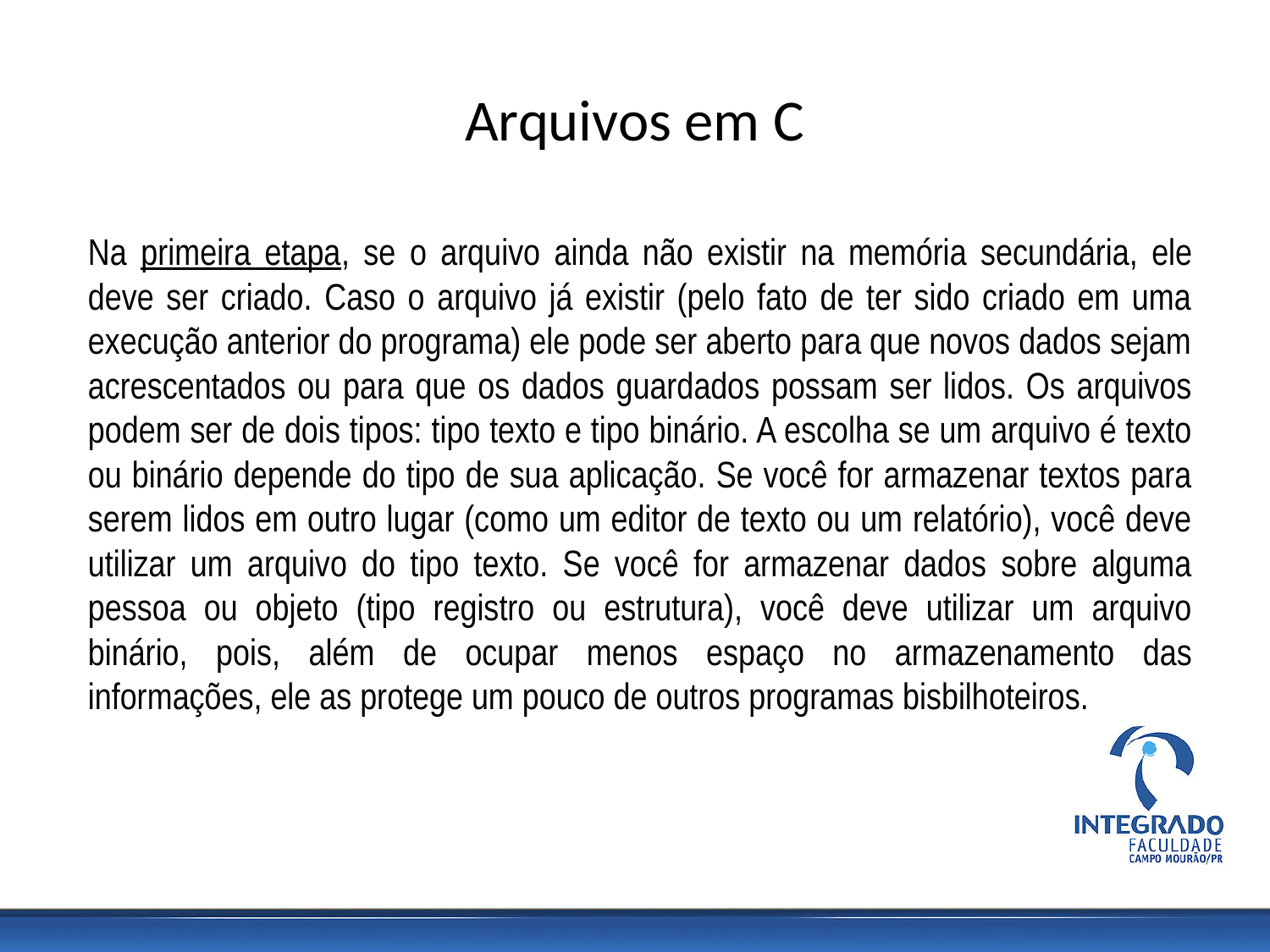

# Arquivos em C
Na primeira etapa, se o arquivo ainda não existir na memória secundária, ele deve ser criado. Caso o arquivo já existir (pelo fato de ter sido criado em uma execução anterior do programa) ele pode ser aberto para que novos dados sejam acrescentados ou para que os dados guardados possam ser lidos. Os arquivos podem ser de dois tipos: tipo texto e tipo binário. A escolha se um arquivo é texto ou binário depende do tipo de sua aplicação. Se você for armazenar textos para serem lidos em outro lugar (como um editor de texto ou um relatório), você deve utilizar um arquivo do tipo texto. Se você for armazenar dados sobre alguma pessoa ou objeto (tipo registro ou estrutura), você deve utilizar um arquivo binário, pois, além de ocupar menos espaço no armazenamento das informações, ele as protege um pouco de outros programas bisbilhoteiros.